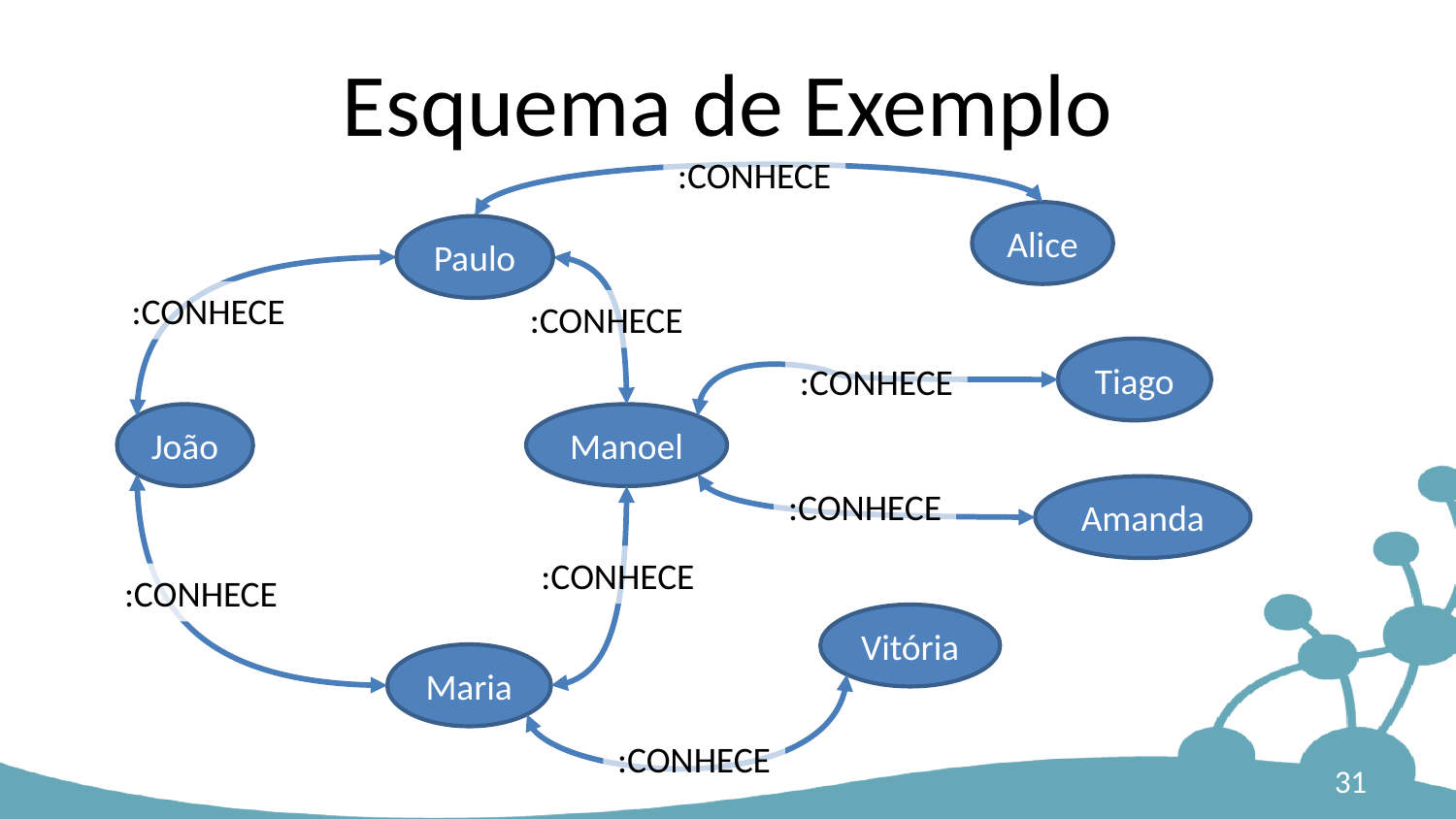

# Esquema de Exemplo
:CONHECE
Alice
Paulo
:CONHECE
:CONHECE
Tiago
:CONHECE
João
Manoel
Amanda
:CONHECE
:CONHECE
:CONHECE
Vitória
Maria
:CONHECE
31